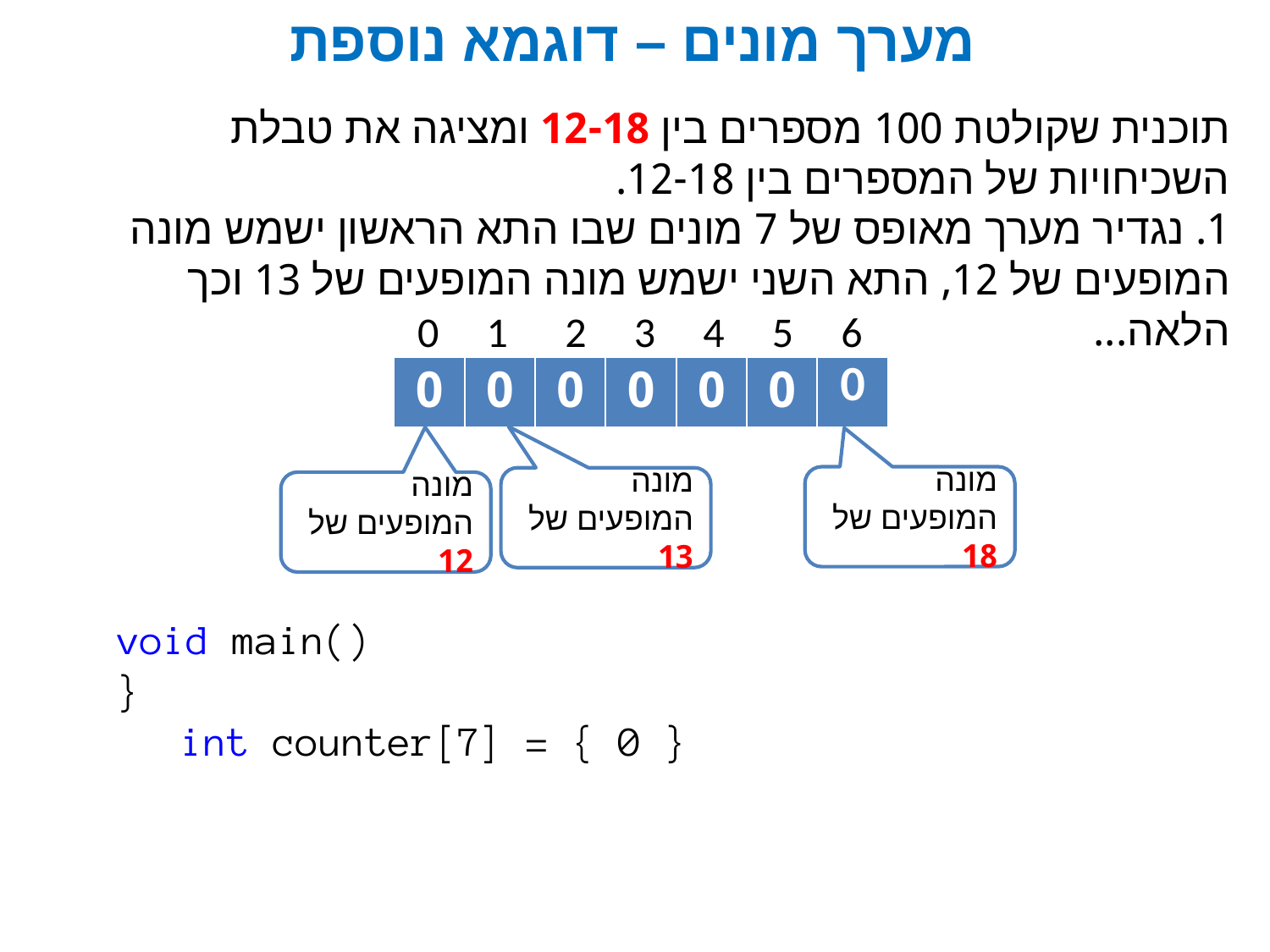

# מערך מונים – דוגמא נוספת
תוכנית שקולטת 100 מספרים בין 12-18 ומציגה את טבלת השכיחויות של המספרים בין 12-18.
1. נגדיר מערך מאופס של 7 מונים שבו התא הראשון ישמש מונה המופעים של 12, התא השני ישמש מונה המופעים של 13 וכך הלאה...
 0     1      2     3     4     5     6
| 0 | 0 | 0 | 0 | 0 | 0 | 0 |
| --- | --- | --- | --- | --- | --- | --- |
מונה המופעים של 18
מונה המופעים של 13
מונה המופעים של 12
void main()
}
int counter[7] = { 0 }